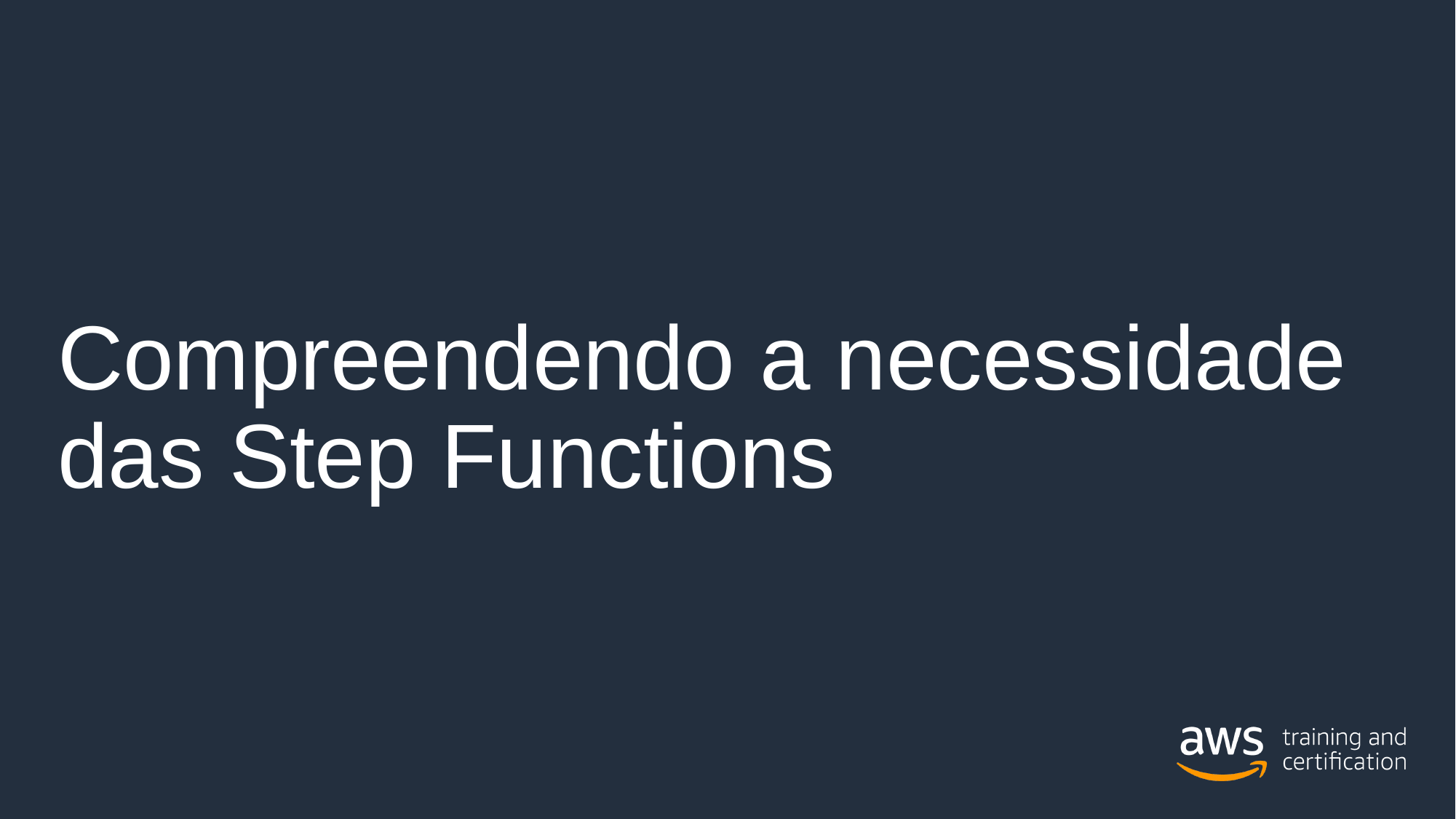

# Compreendendo a necessidade das Step Functions